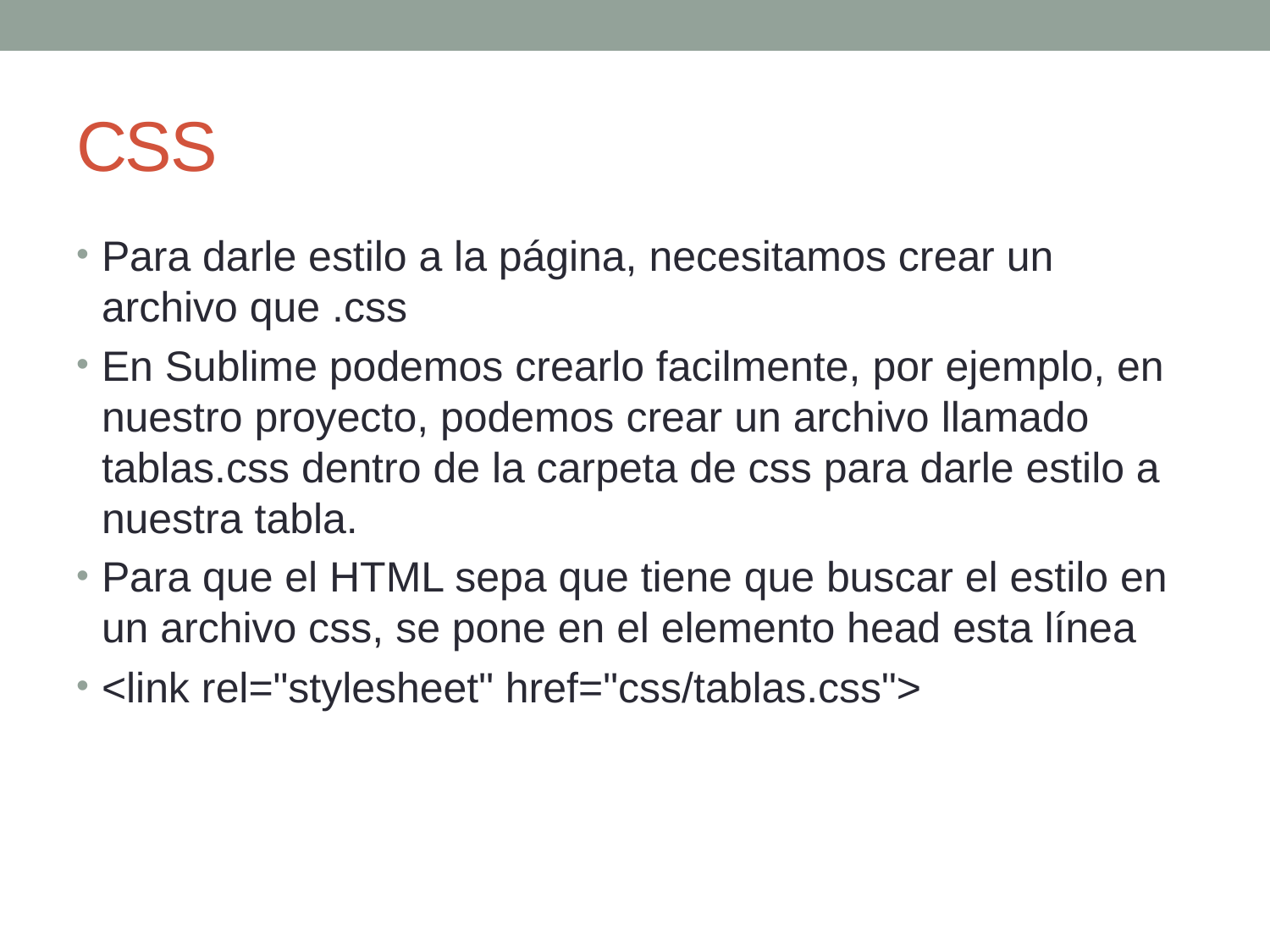

# CSS
Para darle estilo a la página, necesitamos crear un archivo que .css
En Sublime podemos crearlo facilmente, por ejemplo, en nuestro proyecto, podemos crear un archivo llamado tablas.css dentro de la carpeta de css para darle estilo a nuestra tabla.
Para que el HTML sepa que tiene que buscar el estilo en un archivo css, se pone en el elemento head esta línea
<link rel="stylesheet" href="css/tablas.css">